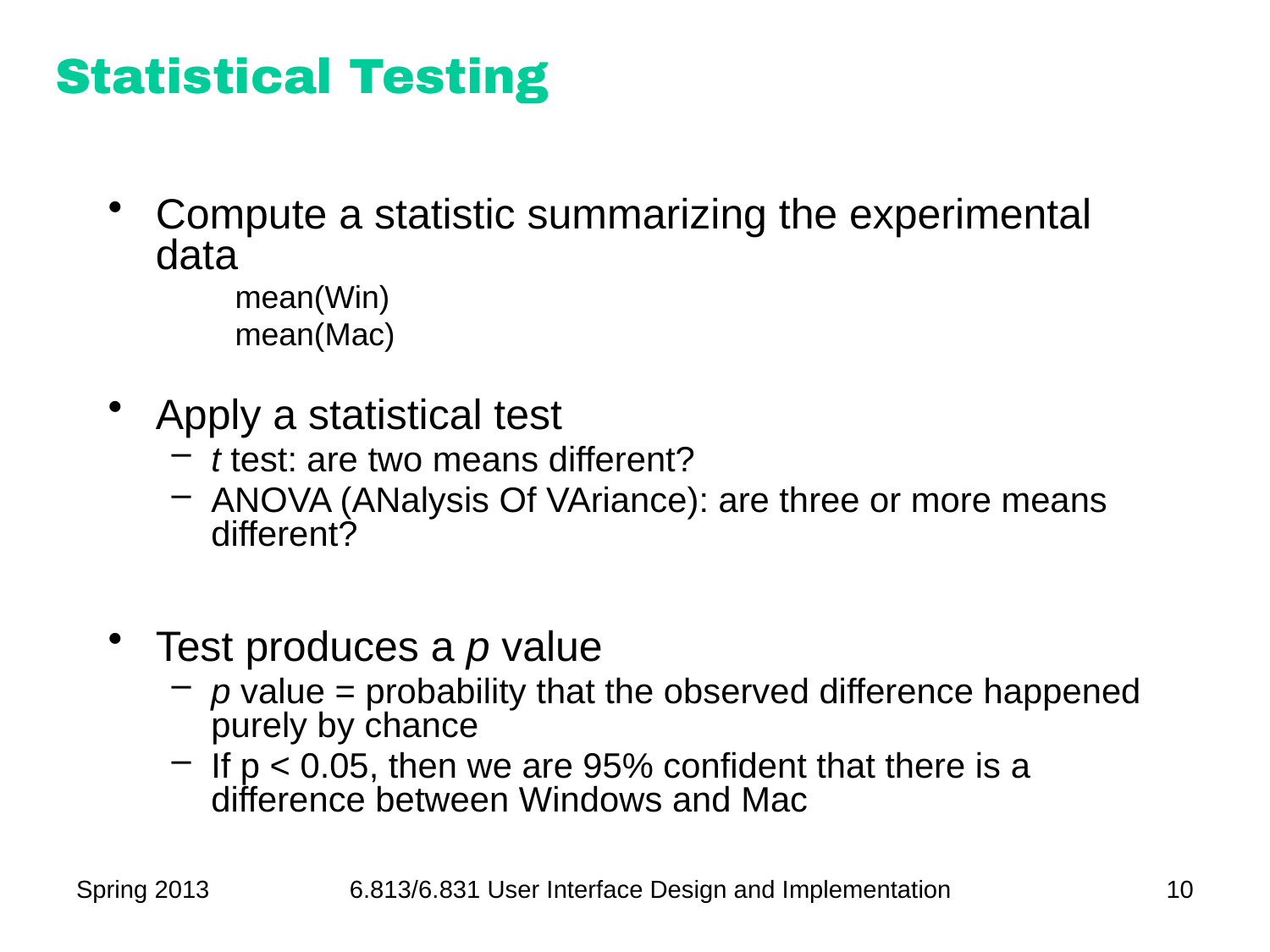

# Statistical Testing
Compute a statistic summarizing the experimental data
mean(Win)
mean(Mac)

Apply a statistical test
t test: are two means different?
ANOVA (ANalysis Of VAriance): are three or more means different?

Test produces a p value
p value = probability that the observed difference happened purely by chance
If p < 0.05, then we are 95% confident that there is a difference between Windows and Mac
Spring 2013
6.813/6.831 User Interface Design and Implementation
10